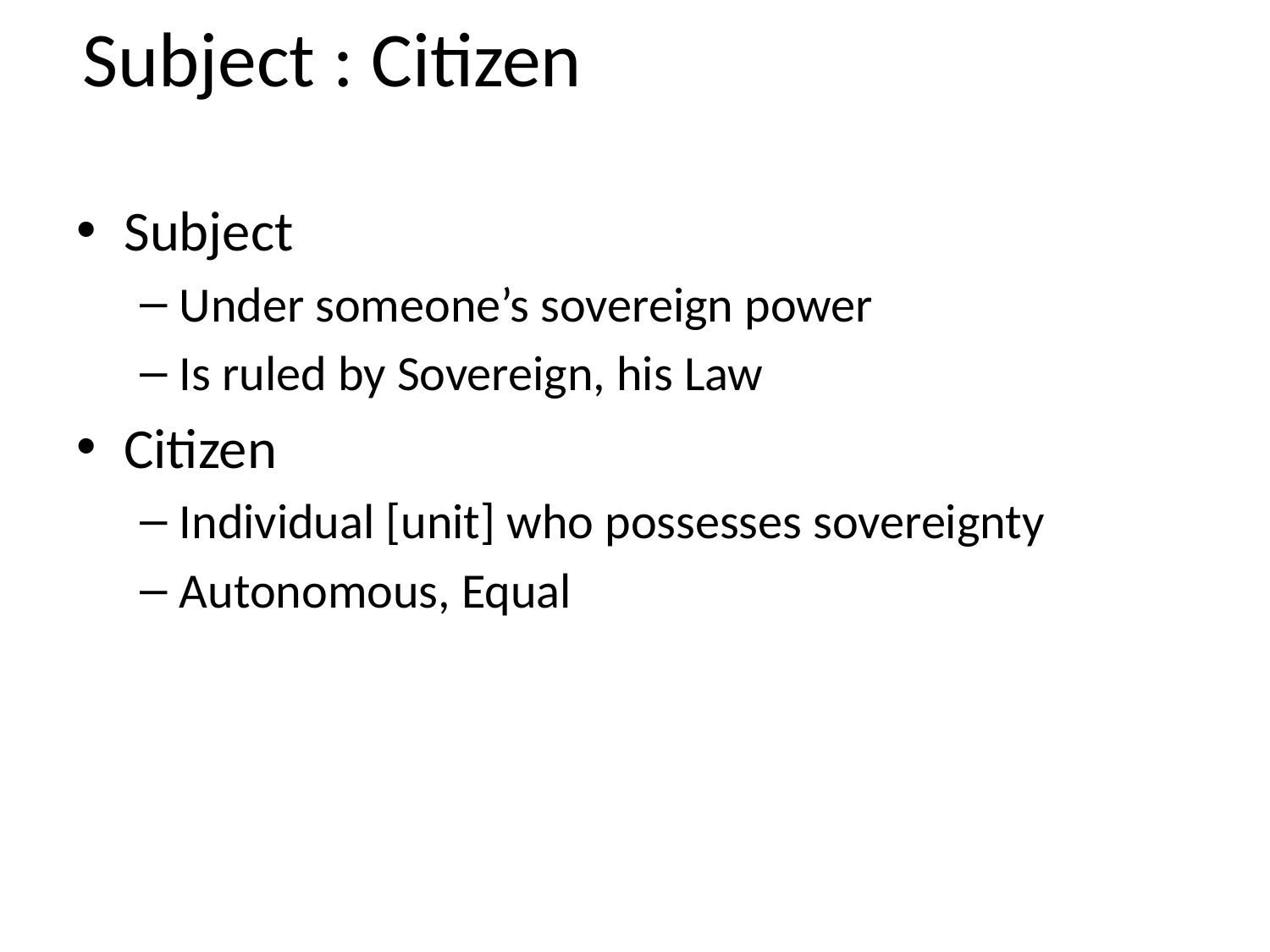

# Subject : Citizen
Subject
Under someone’s sovereign power
Is ruled by Sovereign, his Law
Citizen
Individual [unit] who possesses sovereignty
Autonomous, Equal